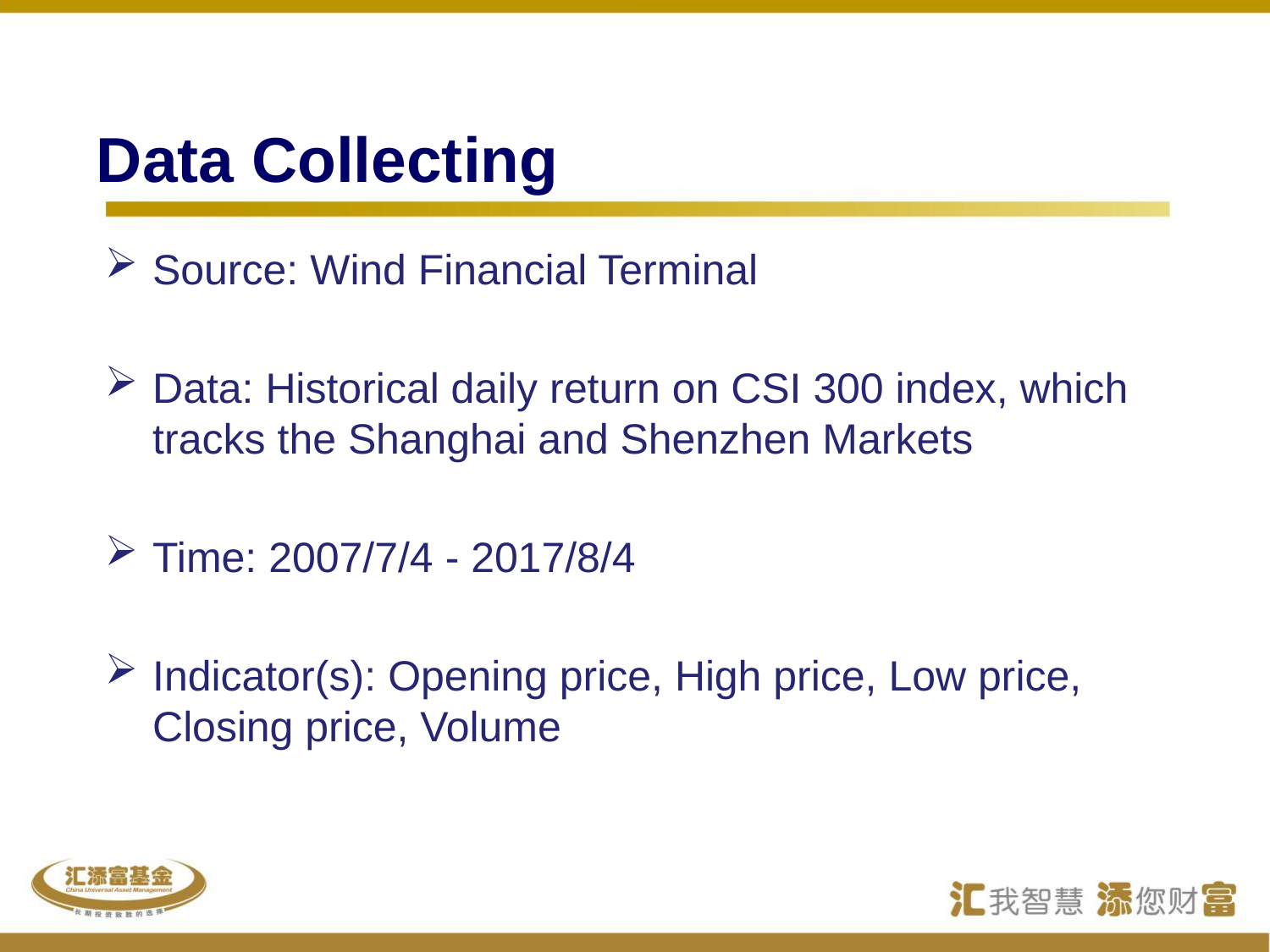

# Data Collecting
Source: Wind Financial Terminal

Data: Historical daily return on CSI 300 index, which tracks the Shanghai and Shenzhen Markets

Time: 2007/7/4 - 2017/8/4

Indicator(s): Opening price, High price, Low price, Closing price, Volume